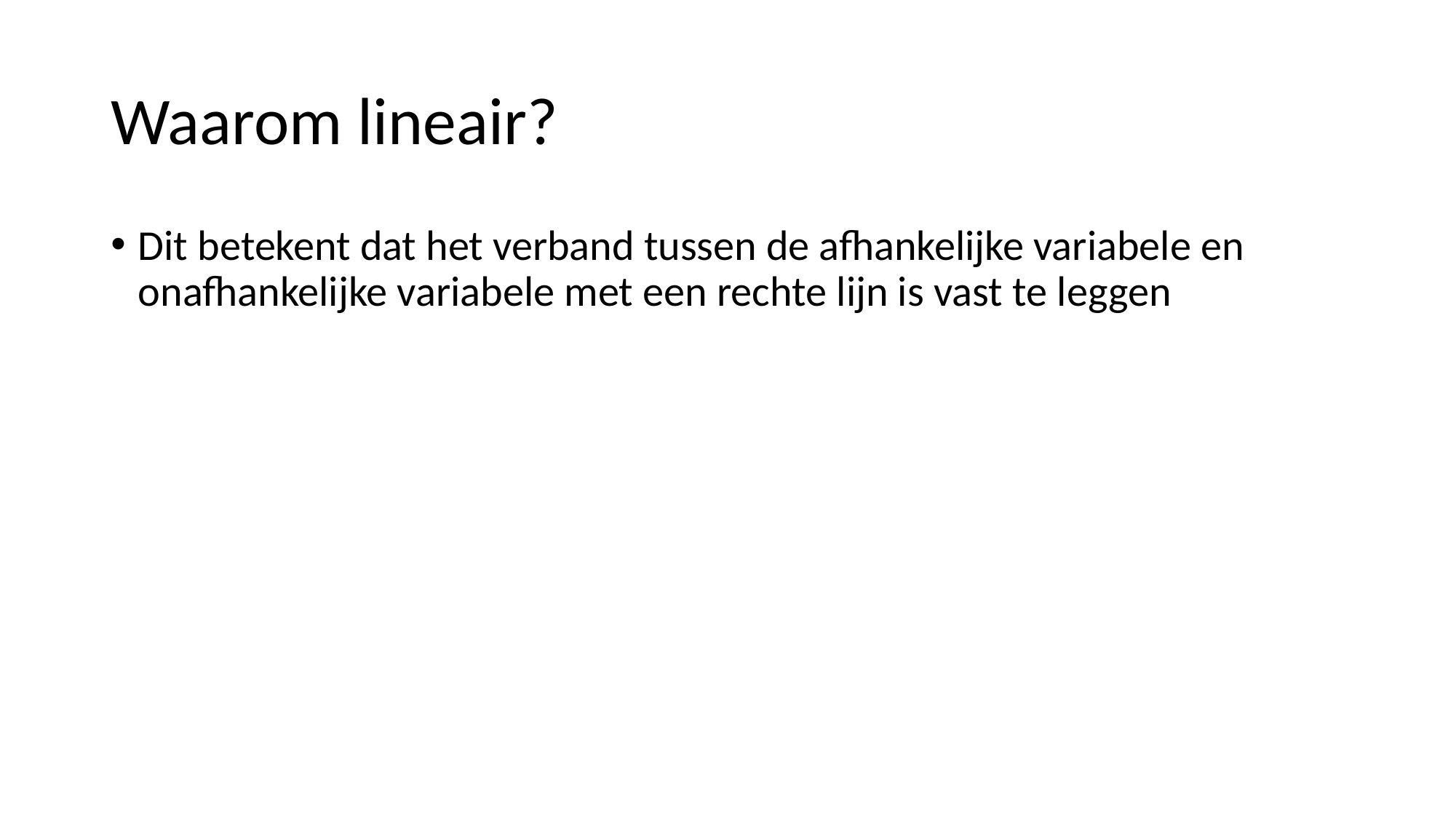

# Waarom lineair?
Dit betekent dat het verband tussen de afhankelijke variabele en onafhankelijke variabele met een rechte lijn is vast te leggen